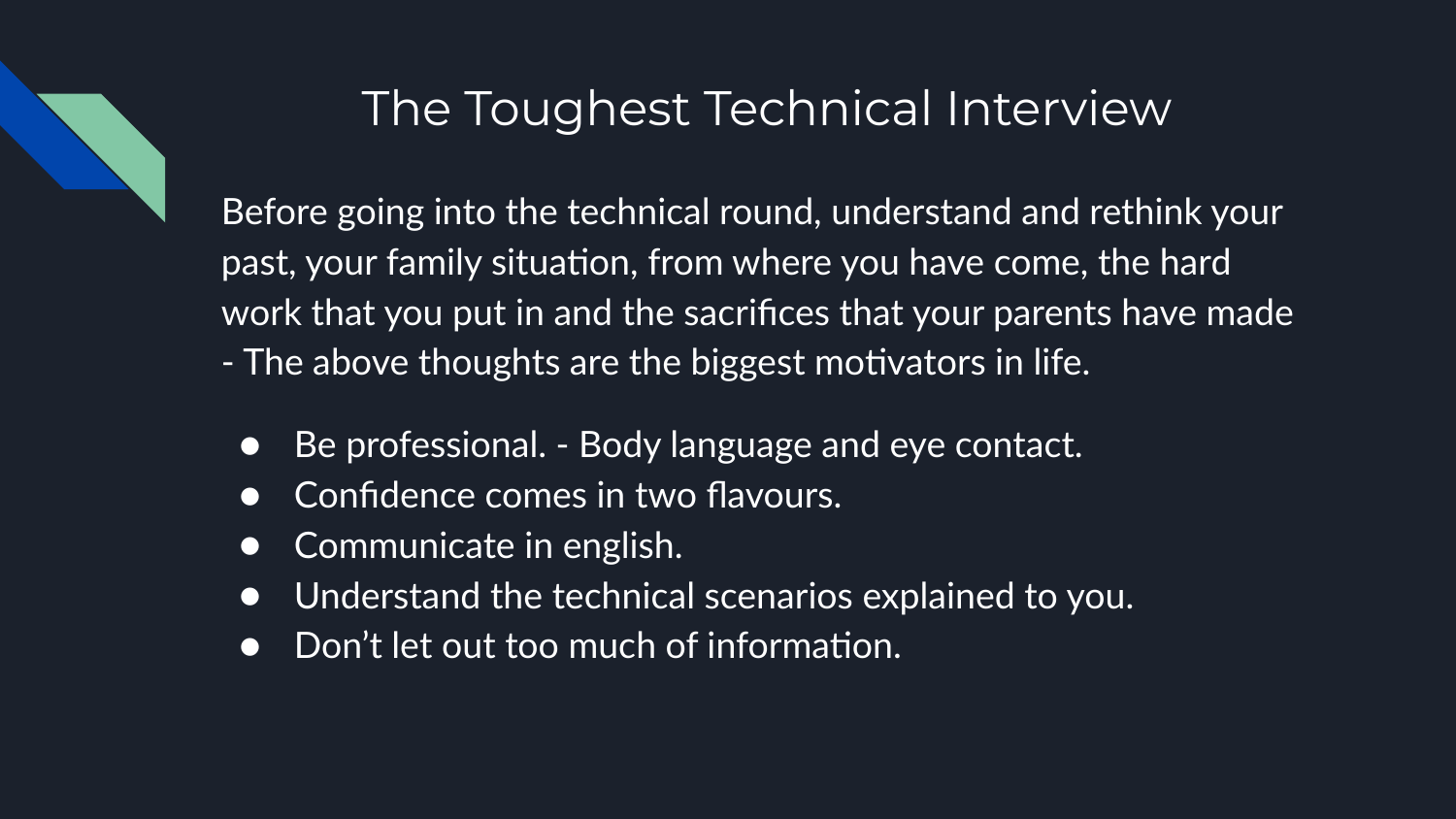

# The Toughest Technical Interview
Before going into the technical round, understand and rethink your past, your family situation, from where you have come, the hard work that you put in and the sacrifices that your parents have made  - The above thoughts are the biggest motivators in life.
Be professional. - Body language and eye contact.
Confidence comes in two flavours.
Communicate in english.
Understand the technical scenarios explained to you.
Don’t let out too much of information.